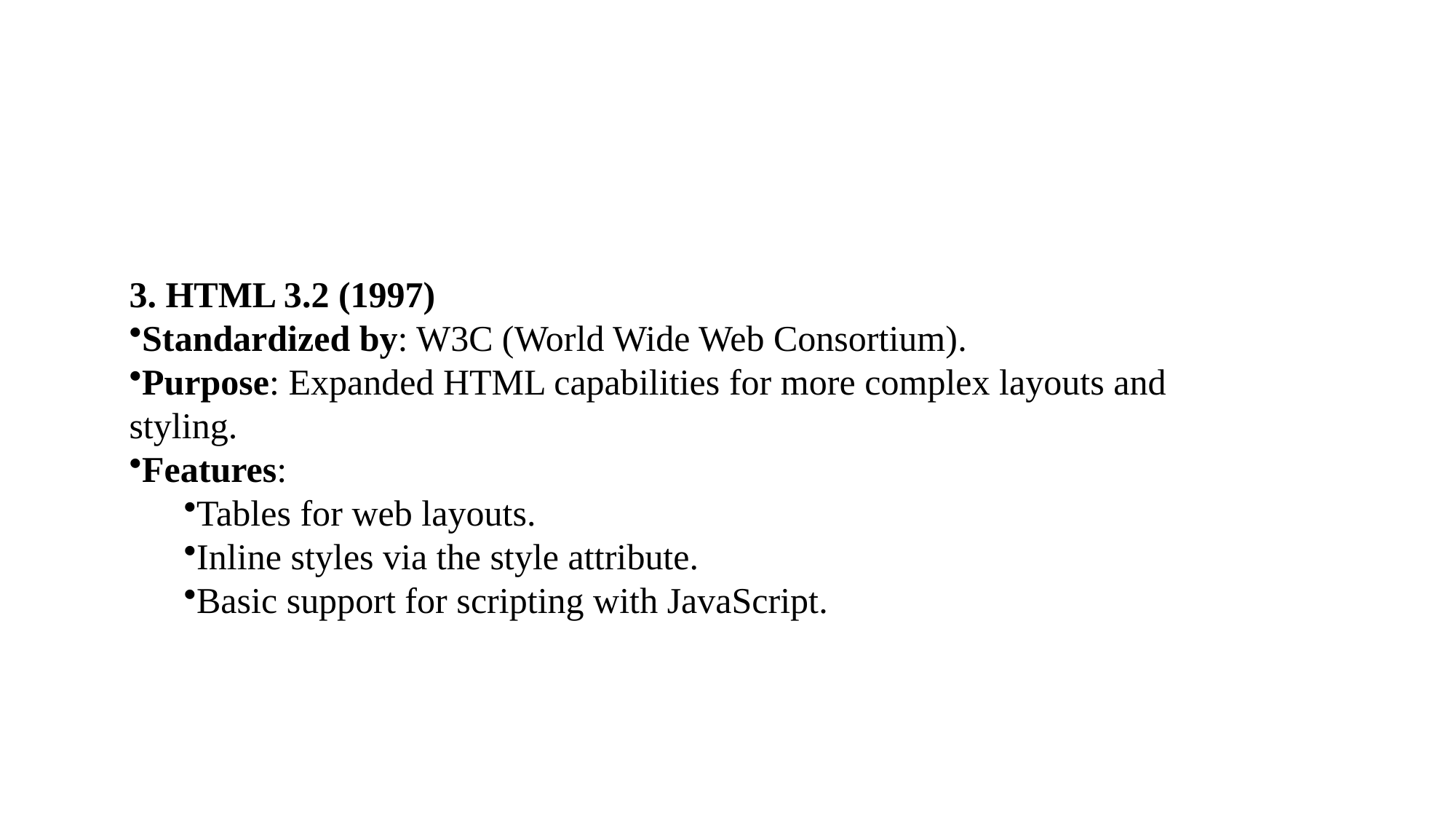

#
3. HTML 3.2 (1997)
Standardized by: W3C (World Wide Web Consortium).
Purpose: Expanded HTML capabilities for more complex layouts and styling.
Features:
Tables for web layouts.
Inline styles via the style attribute.
Basic support for scripting with JavaScript.